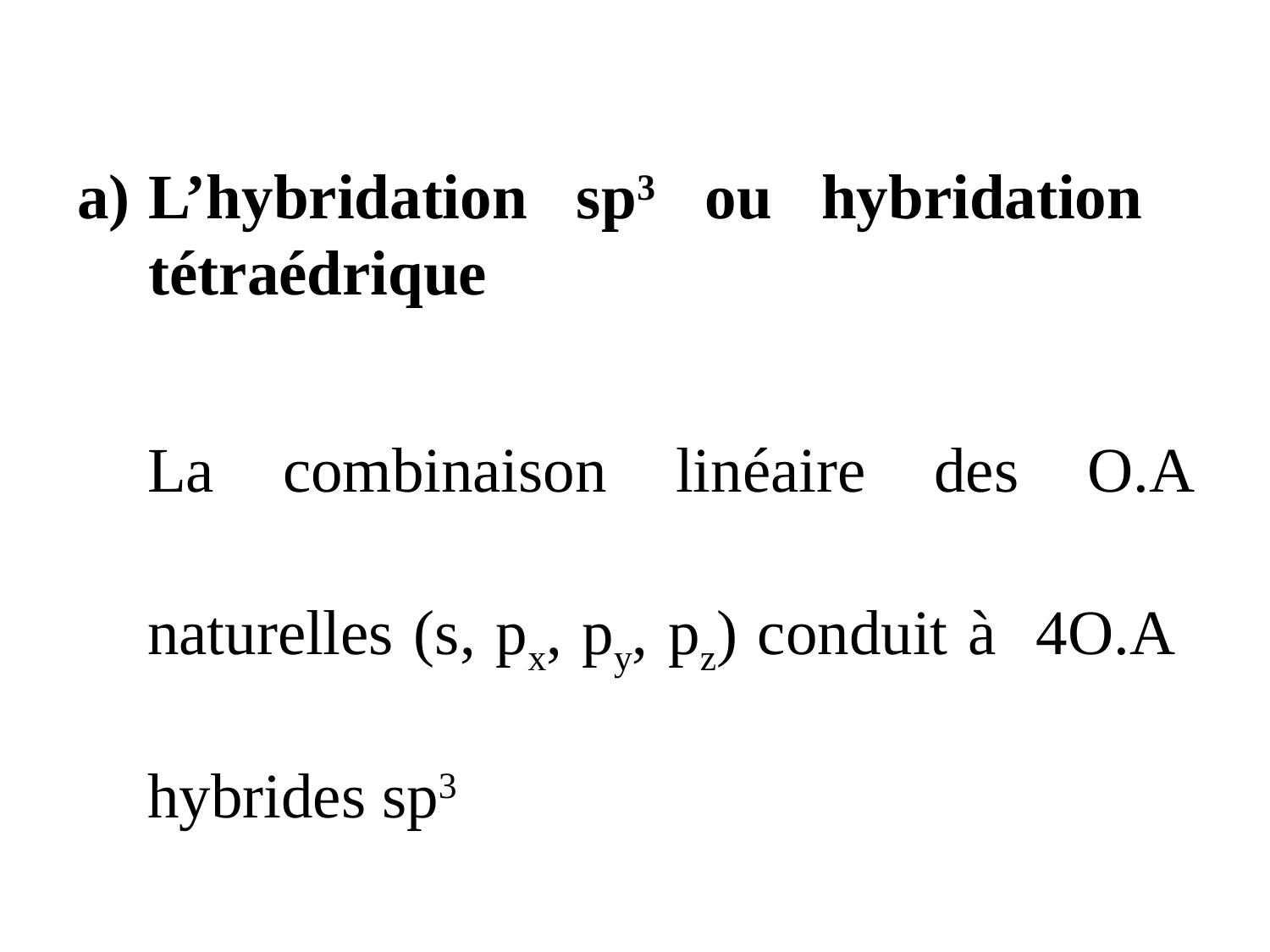

L’hybridation sp3 ou hybridation tétraédrique
La combinaison linéaire des O.A naturelles (s, px, py, pz) conduit à  4O.A  hybrides sp3